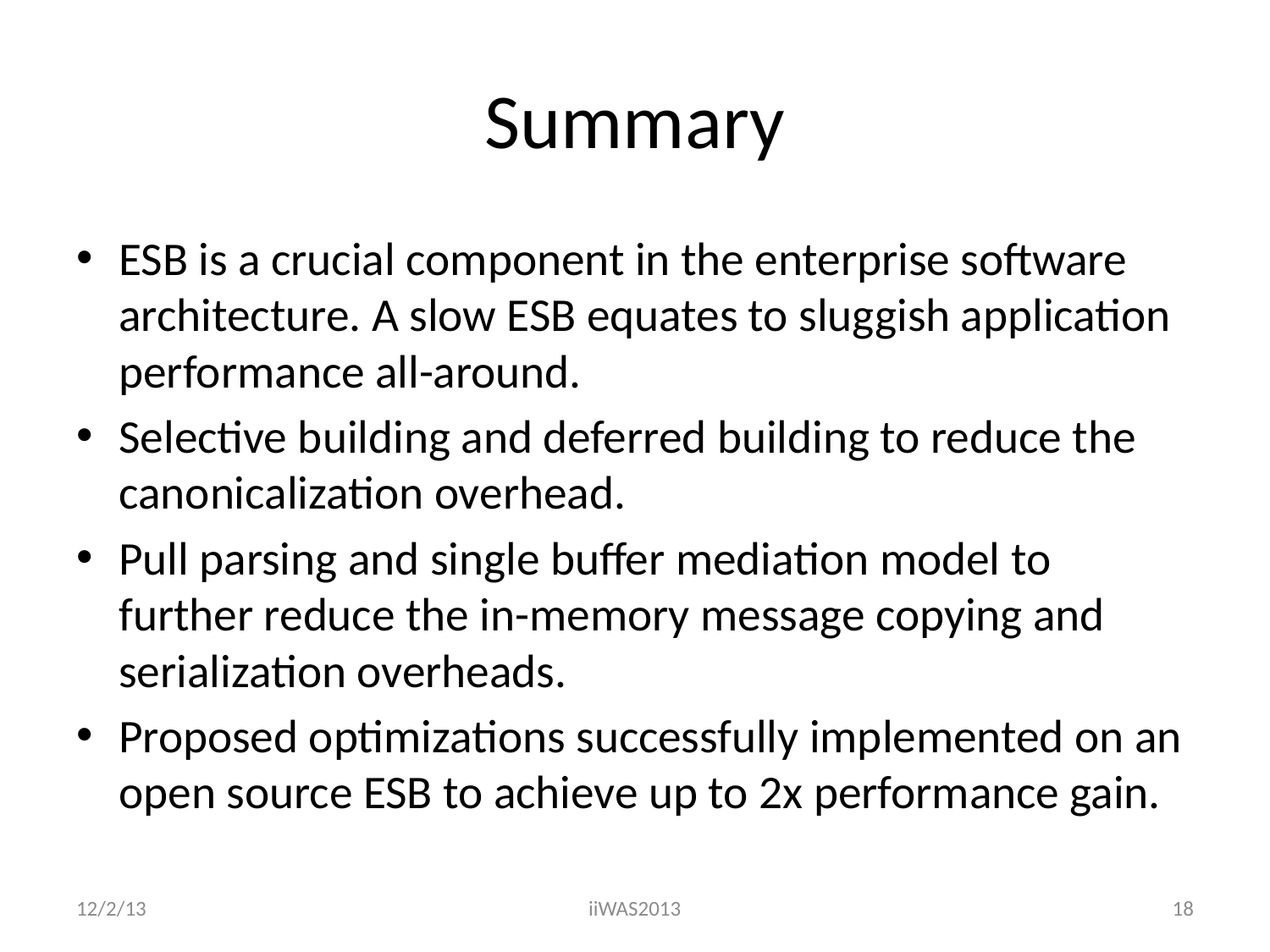

# Summary
ESB is a crucial component in the enterprise software architecture. A slow ESB equates to sluggish application performance all-around.
Selective building and deferred building to reduce the canonicalization overhead.
Pull parsing and single buffer mediation model to further reduce the in-memory message copying and serialization overheads.
Proposed optimizations successfully implemented on an open source ESB to achieve up to 2x performance gain.
12/2/13
iiWAS2013
18